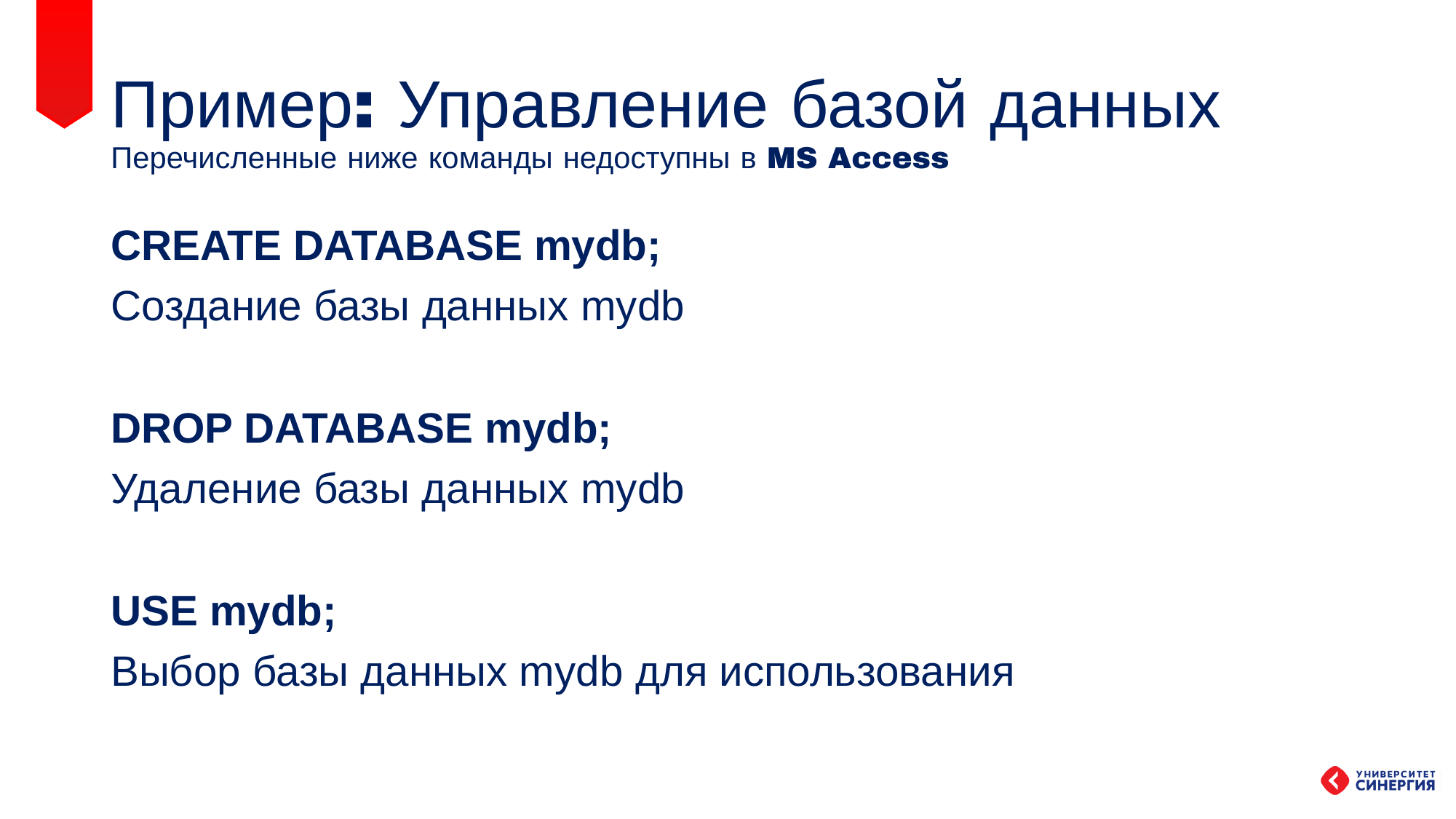

# Пример: Управление базой данных Перечисленные ниже команды недоступны в MS Access
CREATE DATABASE mydb;
Создание базы данных mydb

DROP DATABASE mydb;
Удаление базы данных mydb

USE mydb;
Выбор базы данных mydb для использования